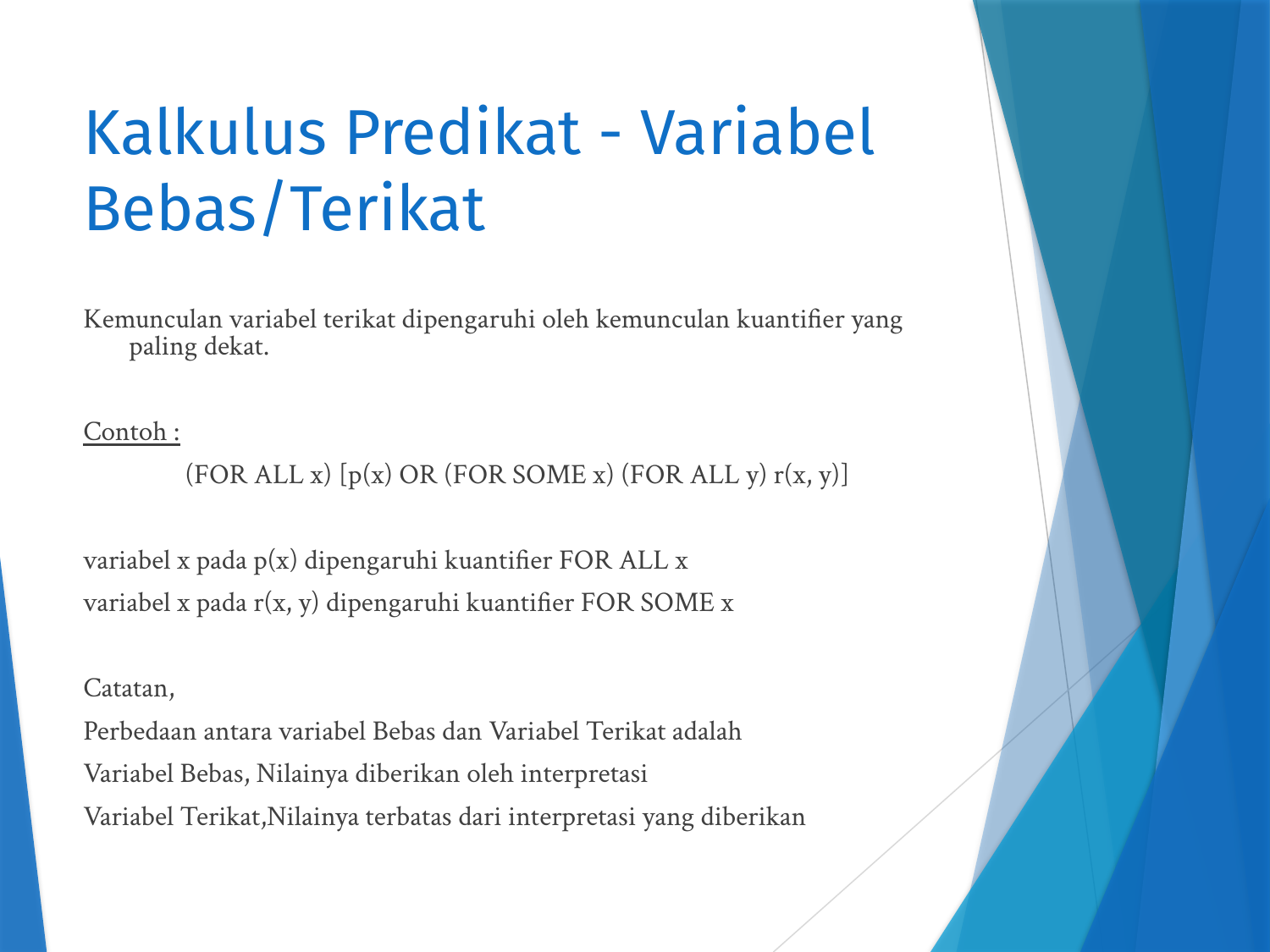

# Kalkulus Predikat - Variabel Bebas/Terikat
Kemunculan variabel terikat dipengaruhi oleh kemunculan kuantifier yang paling dekat.

Contoh :
(FOR ALL x) [p(x) OR (FOR SOME x) (FOR ALL y) r(x, y)]

variabel x pada p(x) dipengaruhi kuantifier FOR ALL x
variabel x pada r(x, y) dipengaruhi kuantifier FOR SOME x

Catatan,
Perbedaan antara variabel Bebas dan Variabel Terikat adalah
Variabel Bebas, Nilainya diberikan oleh interpretasi
Variabel Terikat,Nilainya terbatas dari interpretasi yang diberikan